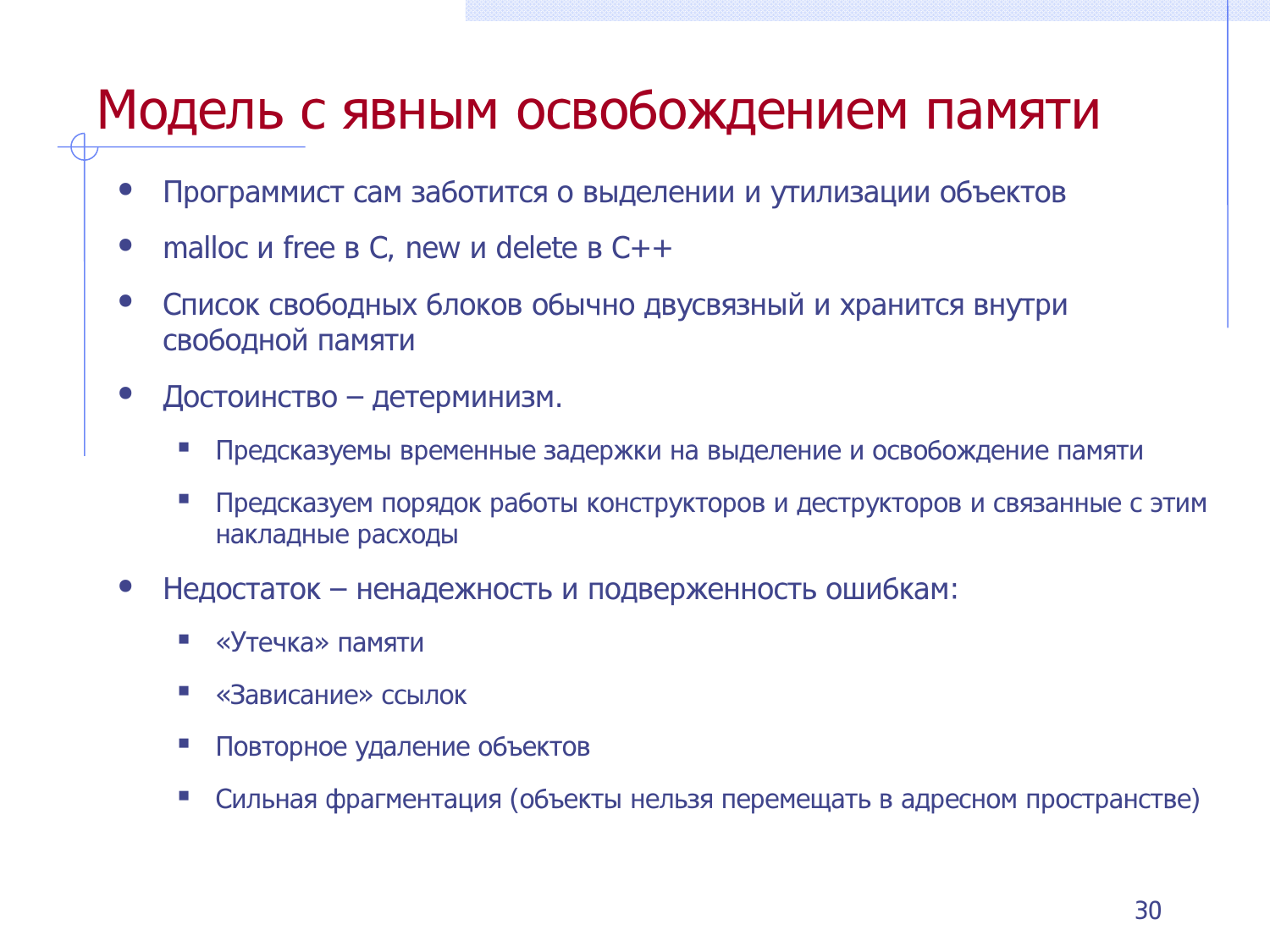

# Модель с явным освобождением памяти
Программист сам заботится о выделении и утилизации объектов
malloc и free в C, new и delete в C++
Список свободных блоков обычно двусвязный и хранится внутри свободной памяти
Достоинство – детерминизм.
Предсказуемы временные задержки на выделение и освобождение памяти
Предсказуем порядок работы конструкторов и деструкторов и связанные с этим накладные расходы
Недостаток – ненадежность и подверженность ошибкам:
«Утечка» памяти
«Зависание» ссылок
Повторное удаление объектов
Сильная фрагментация (объекты нельзя перемещать в адресном пространстве)

30